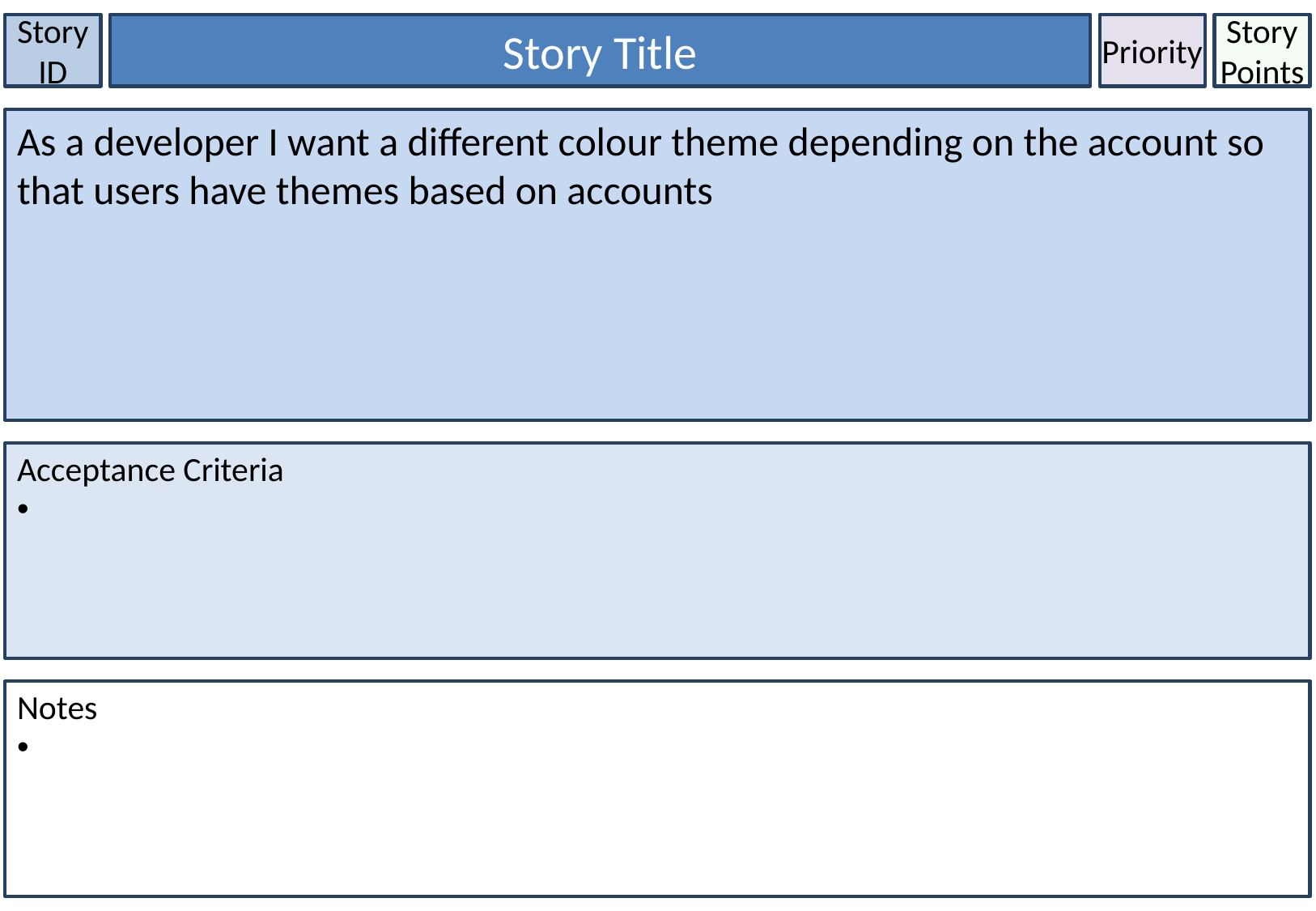

Story ID
Story Title
Priority
Story Points
As a developer I want a different colour theme depending on the account so that users have themes based on accounts
Acceptance Criteria

Notes